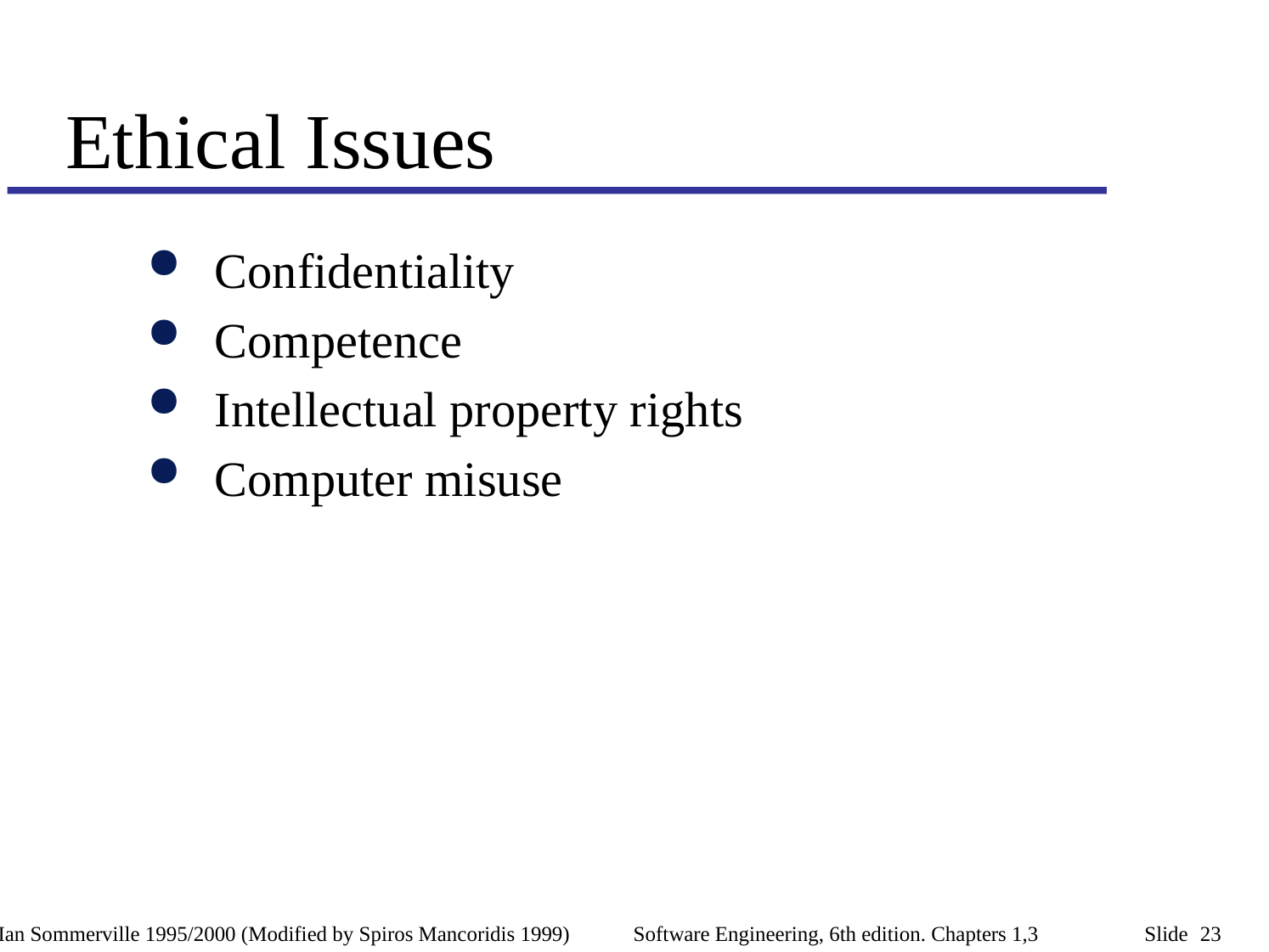

# Ethical Issues
Confidentiality
Competence
Intellectual property rights
Computer misuse